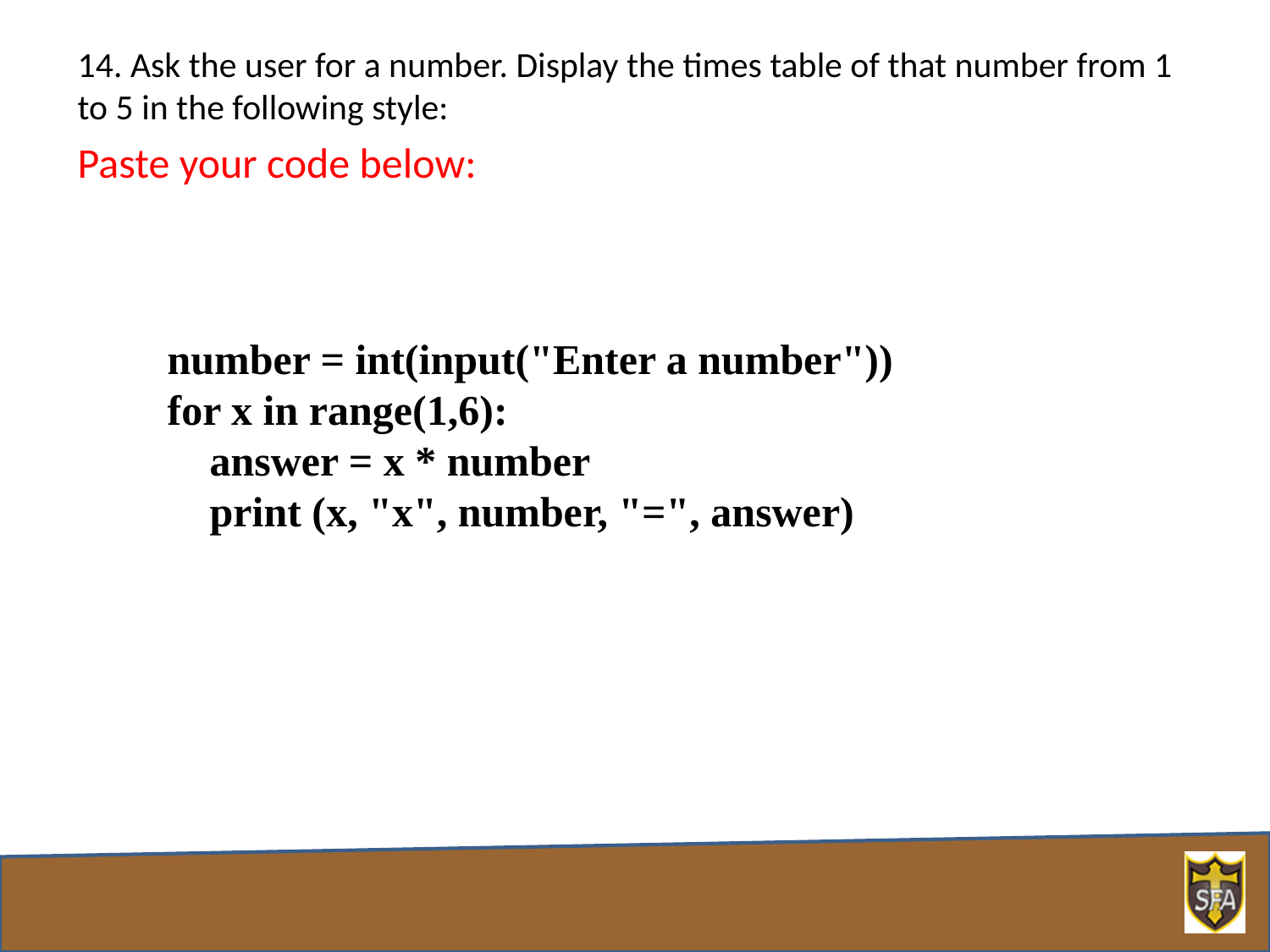

14. Ask the user for a number. Display the times table of that number from 1 to 5 in the following style:
Paste your code below:

number = int(input("Enter a number"))
for x in range(1,6):
    answer = x * number
    print (x, "x", number, "=", answer)